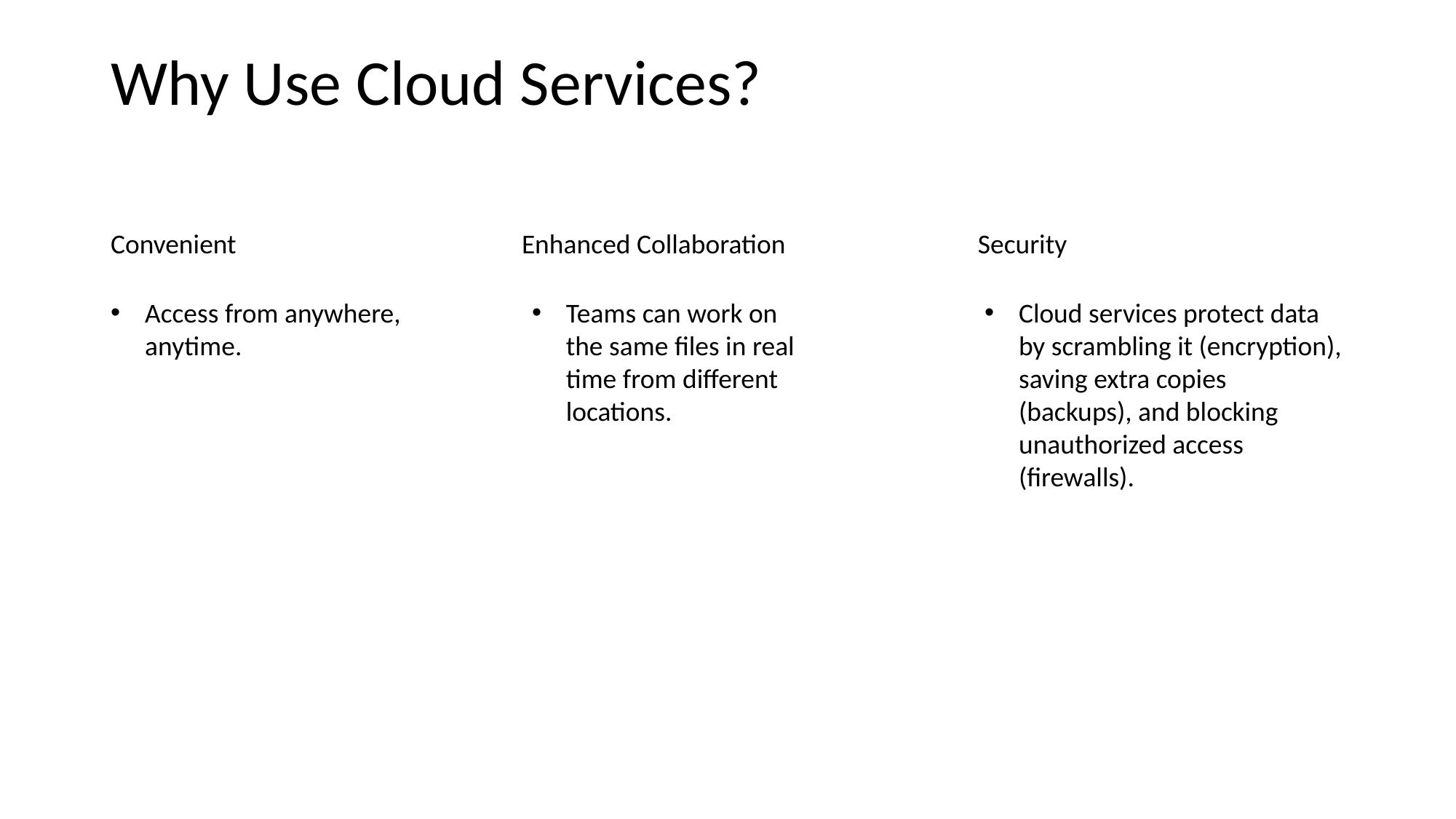

# Why Use Cloud Services?
Convenient
Enhanced Collaboration
Security
Access from anywhere, anytime.
Teams can work on the same files in real time from different locations.
Cloud services protect data by scrambling it (encryption), saving extra copies (backups), and blocking unauthorized access (firewalls).